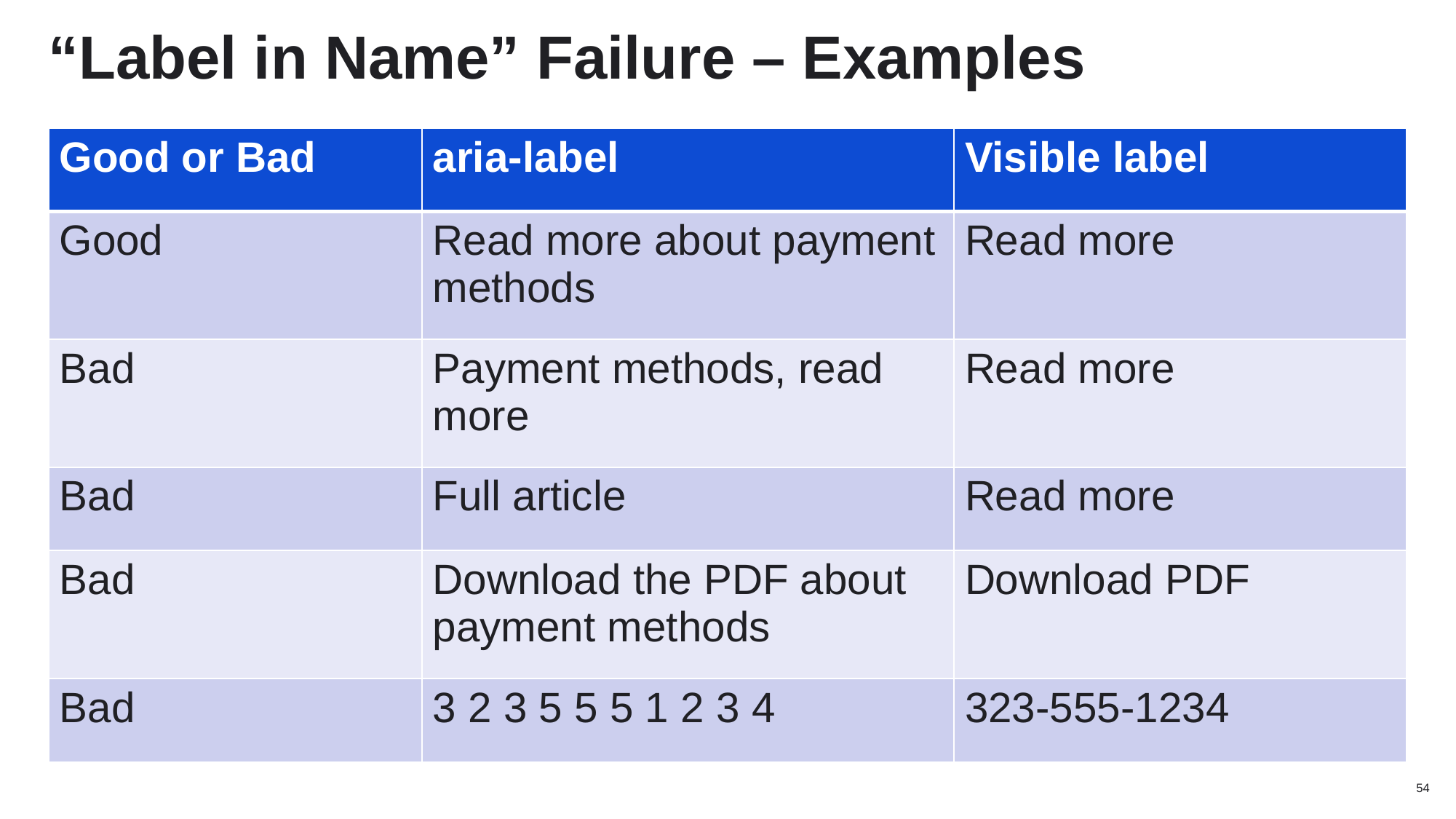

# “Label in Name” Failure – Examples

| Good or Bad | aria-label | Visible label |
| --- | --- | --- |
| Good | Read more about payment methods | Read more |
| Bad | Payment methods, read more | Read more |
| Bad | Full article | Read more |
| Bad | Download the PDF about payment methods | Download PDF |
| Bad | 3 2 3 5 5 5 1 2 3 4 | 323-555-1234 |